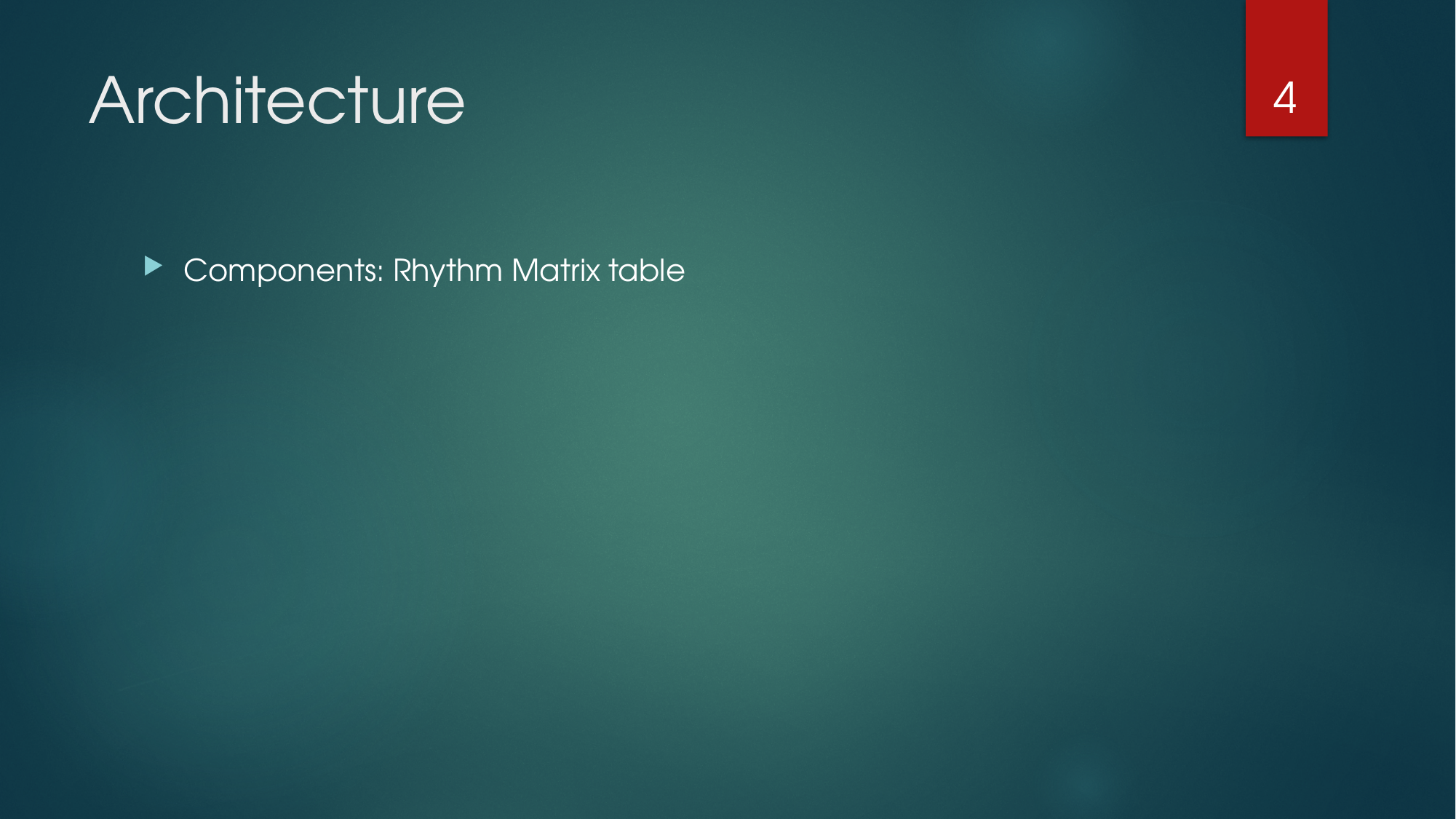

4
# Architecture
Components: Rhythm Matrix table